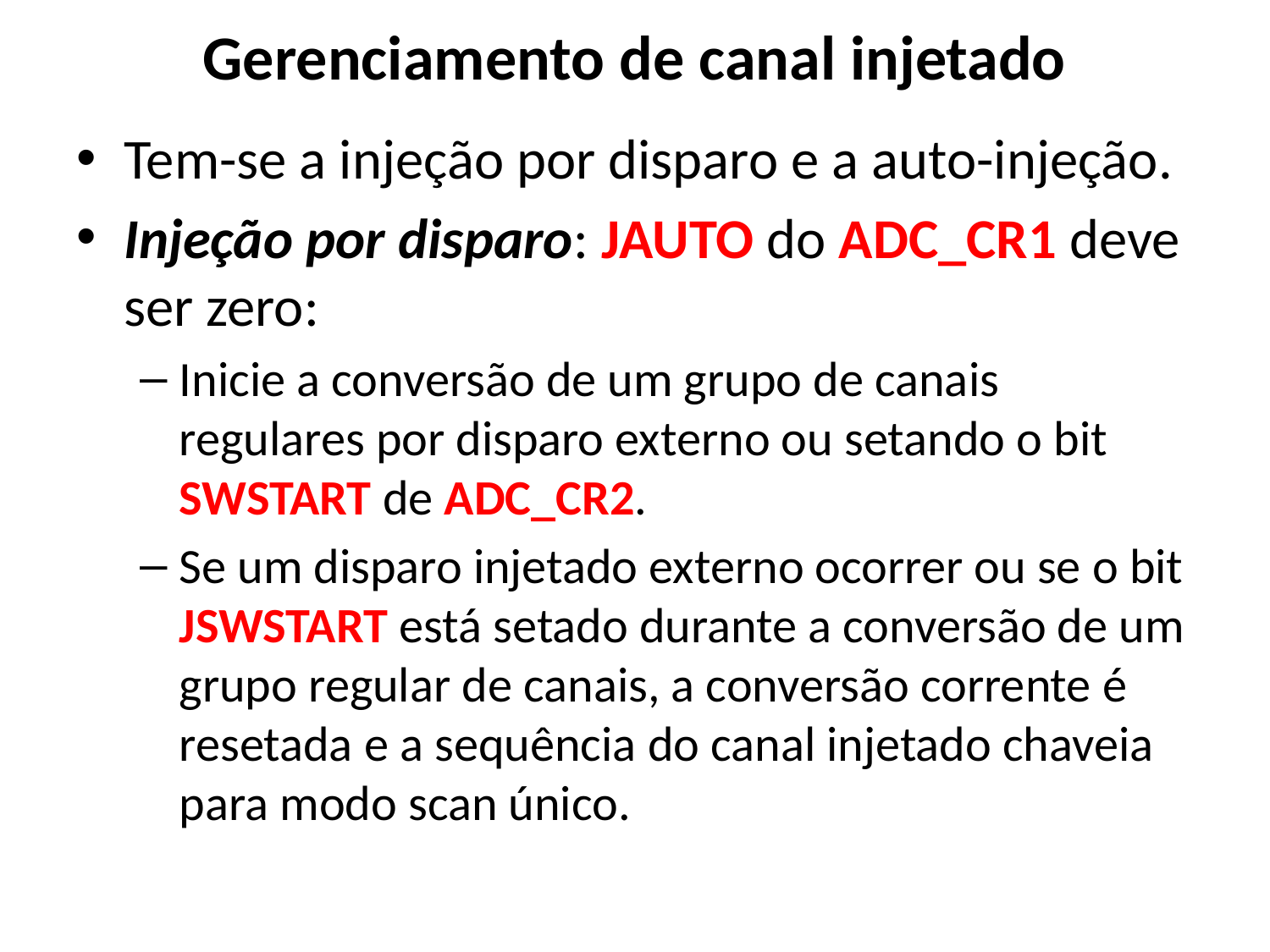

# Gerenciamento de canal injetado
Tem-se a injeção por disparo e a auto-injeção.
Injeção por disparo: JAUTO do ADC_CR1 deve ser zero:
Inicie a conversão de um grupo de canais regulares por disparo externo ou setando o bit SWSTART de ADC_CR2.
Se um disparo injetado externo ocorrer ou se o bit JSWSTART está setado durante a conversão de um grupo regular de canais, a conversão corrente é resetada e a sequência do canal injetado chaveia para modo scan único.